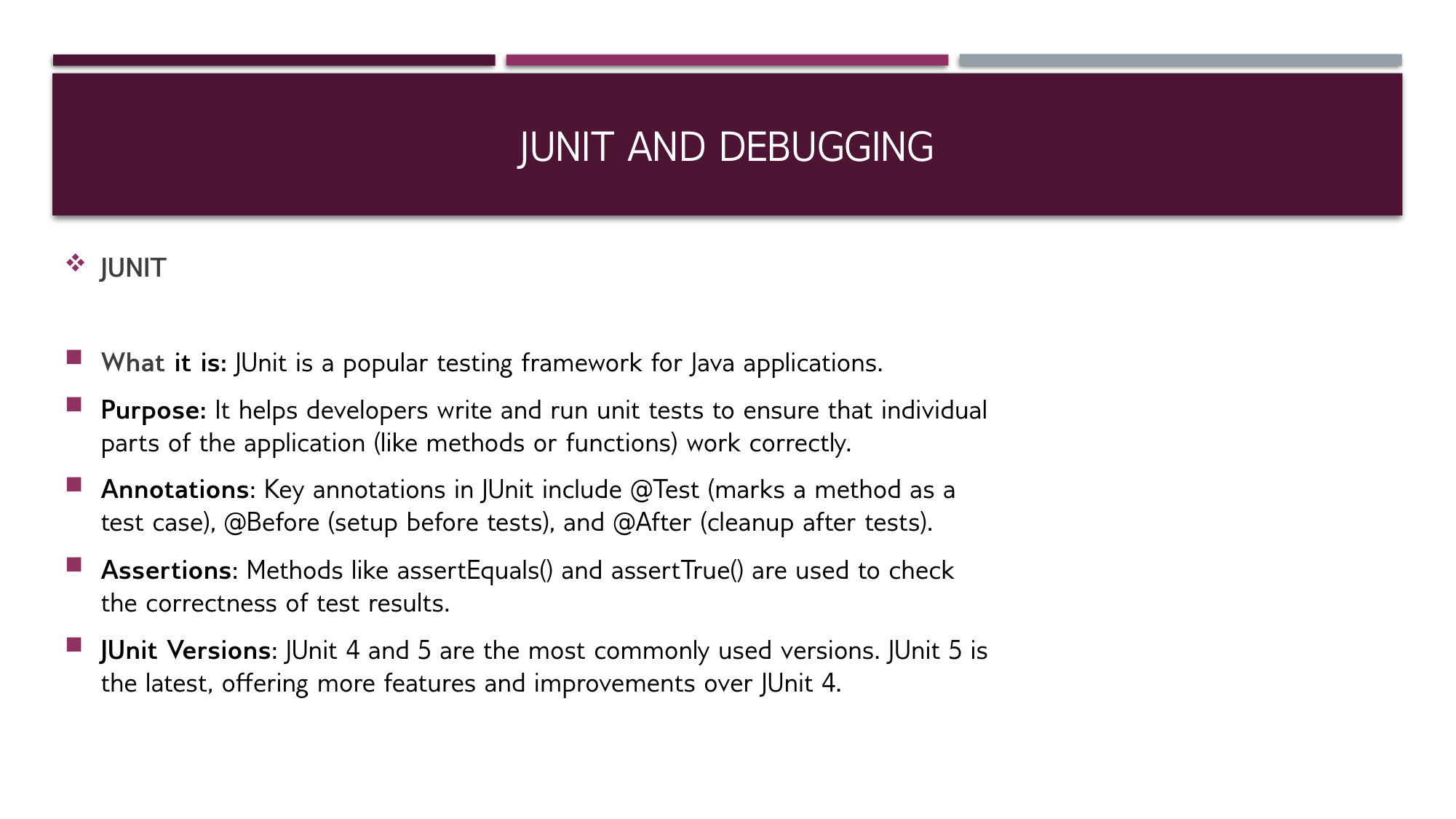

# Junit and debugging
JUNIT

What it is: JUnit is a popular testing framework for Java applications.
Purpose: It helps developers write and run unit tests to ensure that individual parts of the application (like methods or functions) work correctly.
Annotations: Key annotations in JUnit include @Test (marks a method as a test case), @Before (setup before tests), and @After (cleanup after tests).
Assertions: Methods like assertEquals() and assertTrue() are used to check the correctness of test results.
JUnit Versions: JUnit 4 and 5 are the most commonly used versions. JUnit 5 is the latest, offering more features and improvements over JUnit 4.